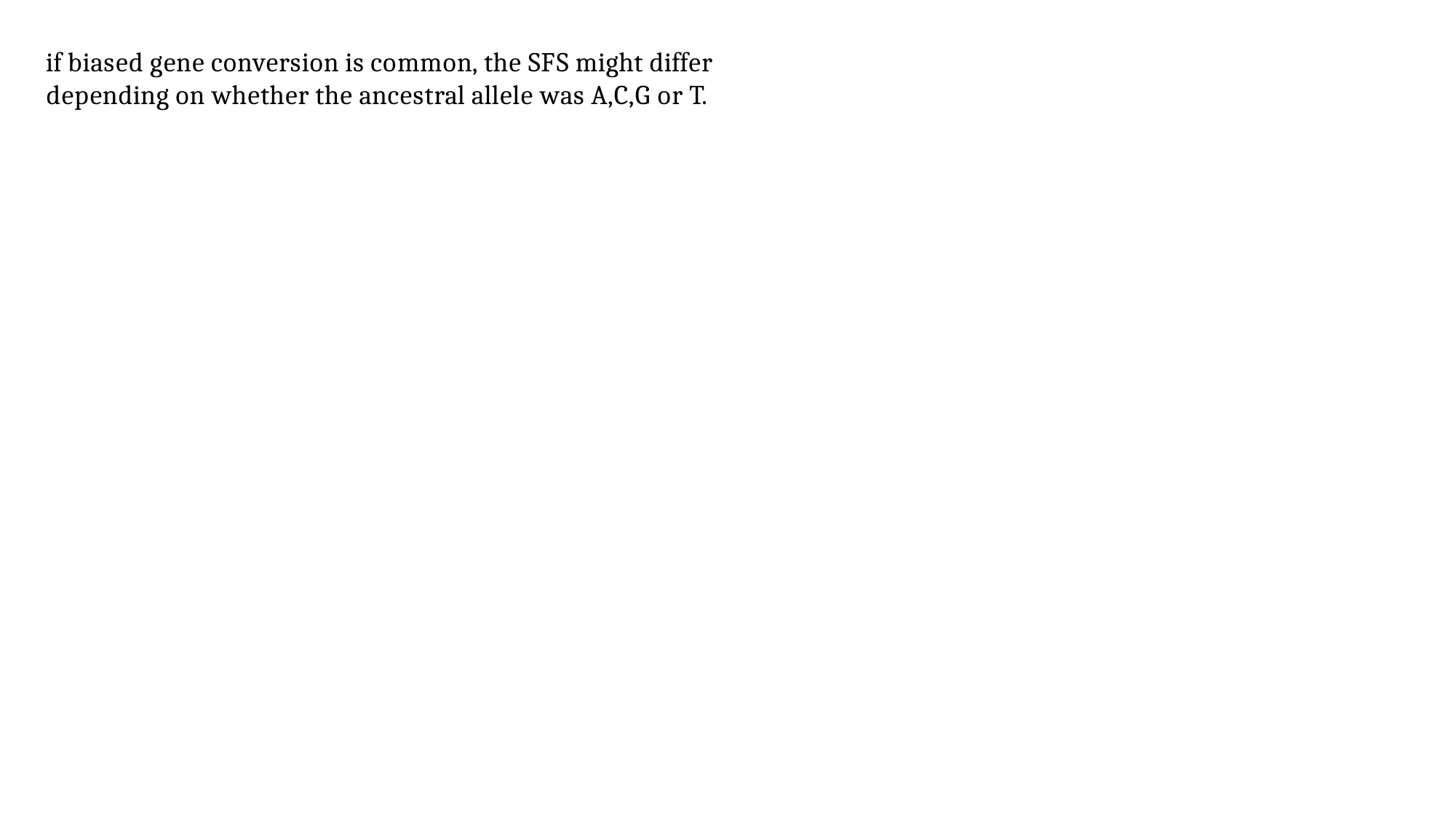

if biased gene conversion is common, the SFS might differ depending on whether the ancestral allele was A,C,G or T.